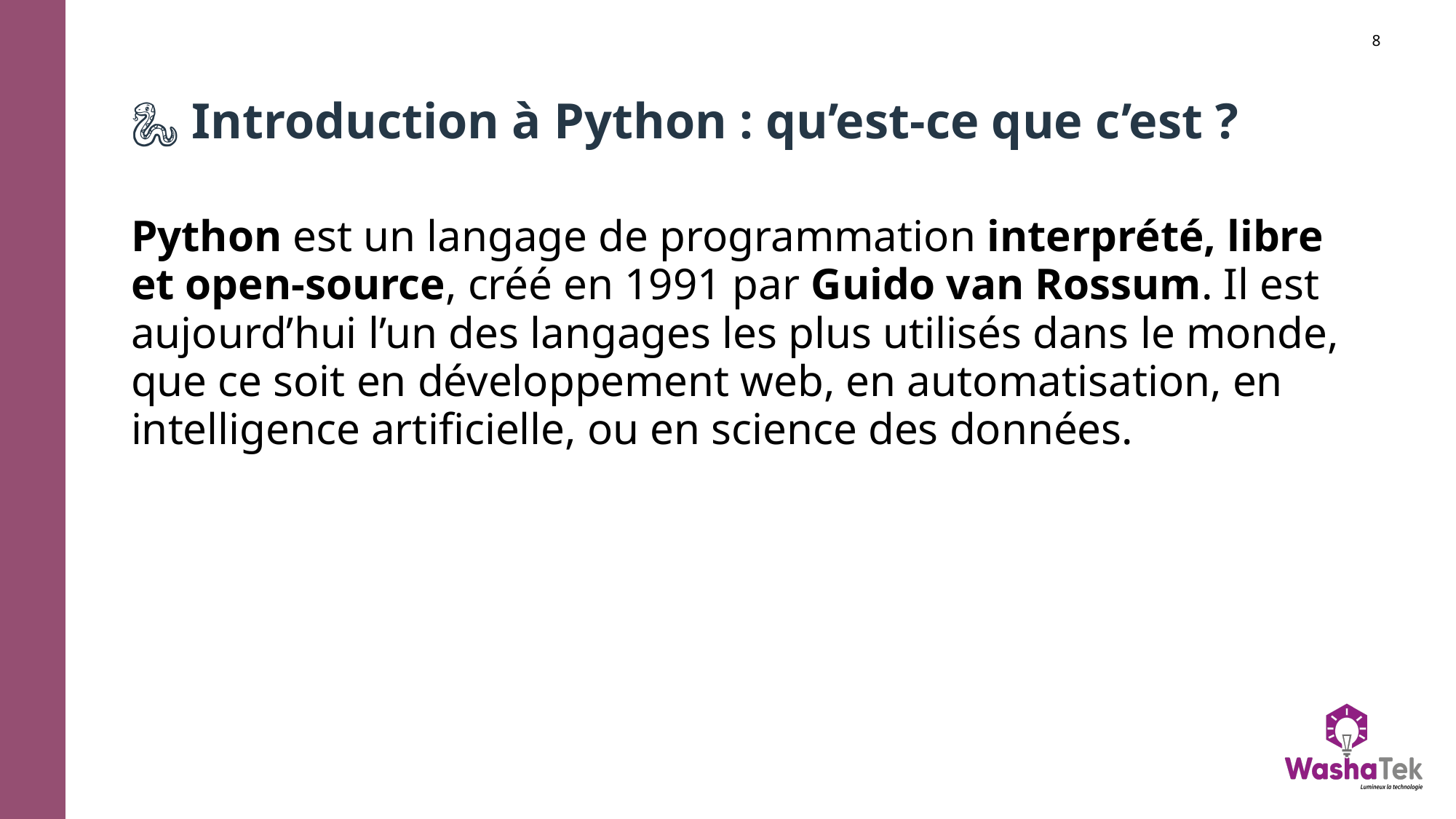

# 🐍 Introduction à Python : qu’est-ce que c’est ?
Python est un langage de programmation interprété, libre et open-source, créé en 1991 par Guido van Rossum. Il est aujourd’hui l’un des langages les plus utilisés dans le monde, que ce soit en développement web, en automatisation, en intelligence artificielle, ou en science des données.